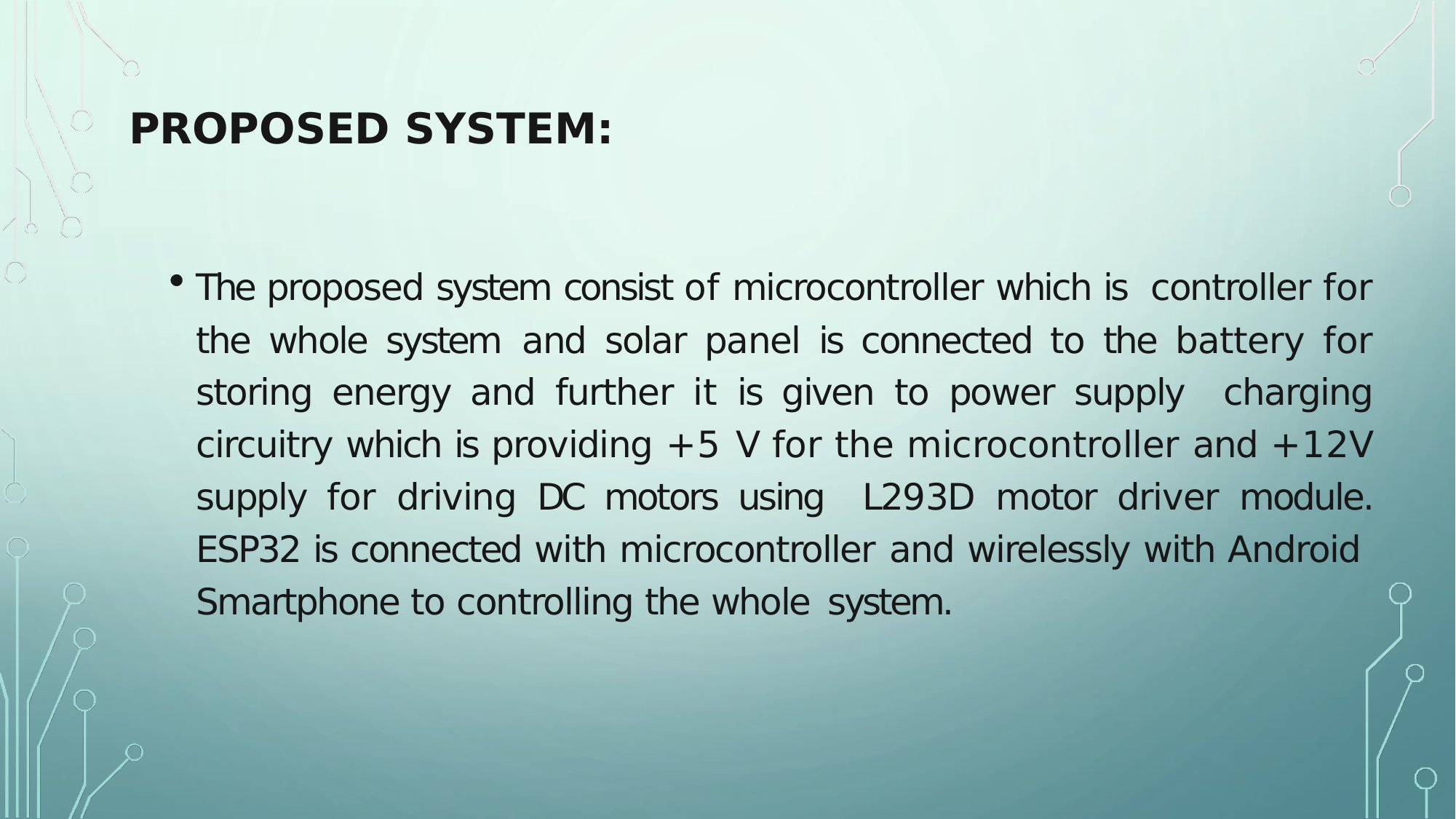

# PROPOSED SYSTEM:
The proposed system consist of microcontroller which is  controller for the whole system and solar panel is connected to the battery for storing energy and further it is given to power supply  charging circuitry which is providing +5 V for the microcontroller and +12V supply for driving DC motors using  L293D motor driver module. ESP32 is connected with microcontroller and wirelessly with Android  Smartphone to controlling the whole system.